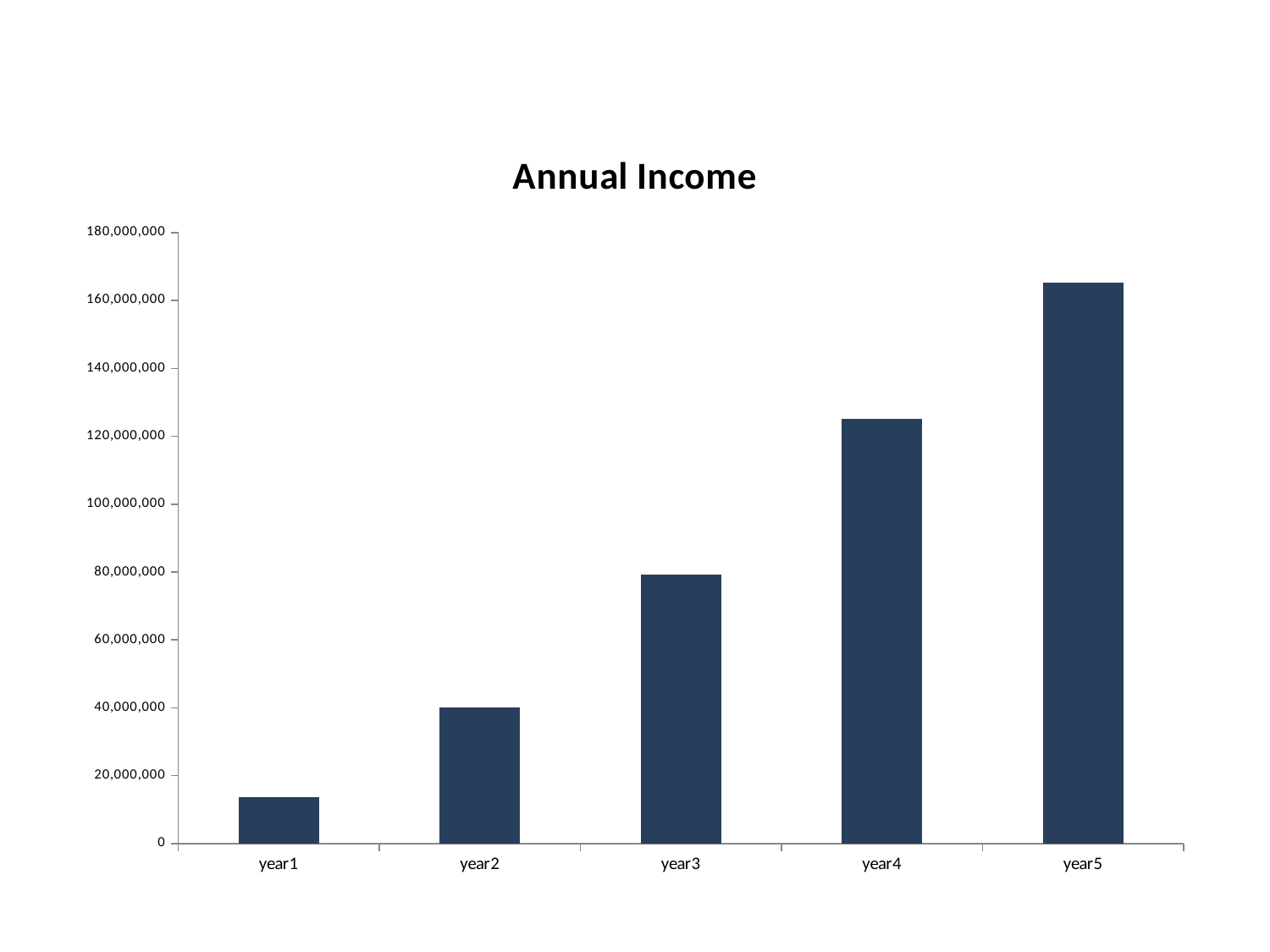

### Chart: Annual Income

| Category | income |
|---|---|
| year1 | 13604831.200000003 |
| year2 | 40178003.399999954 |
| year3 | 79183821.79999992 |
| year4 | 125024250.19999975 |
| year5 | 165189660.19999966 |